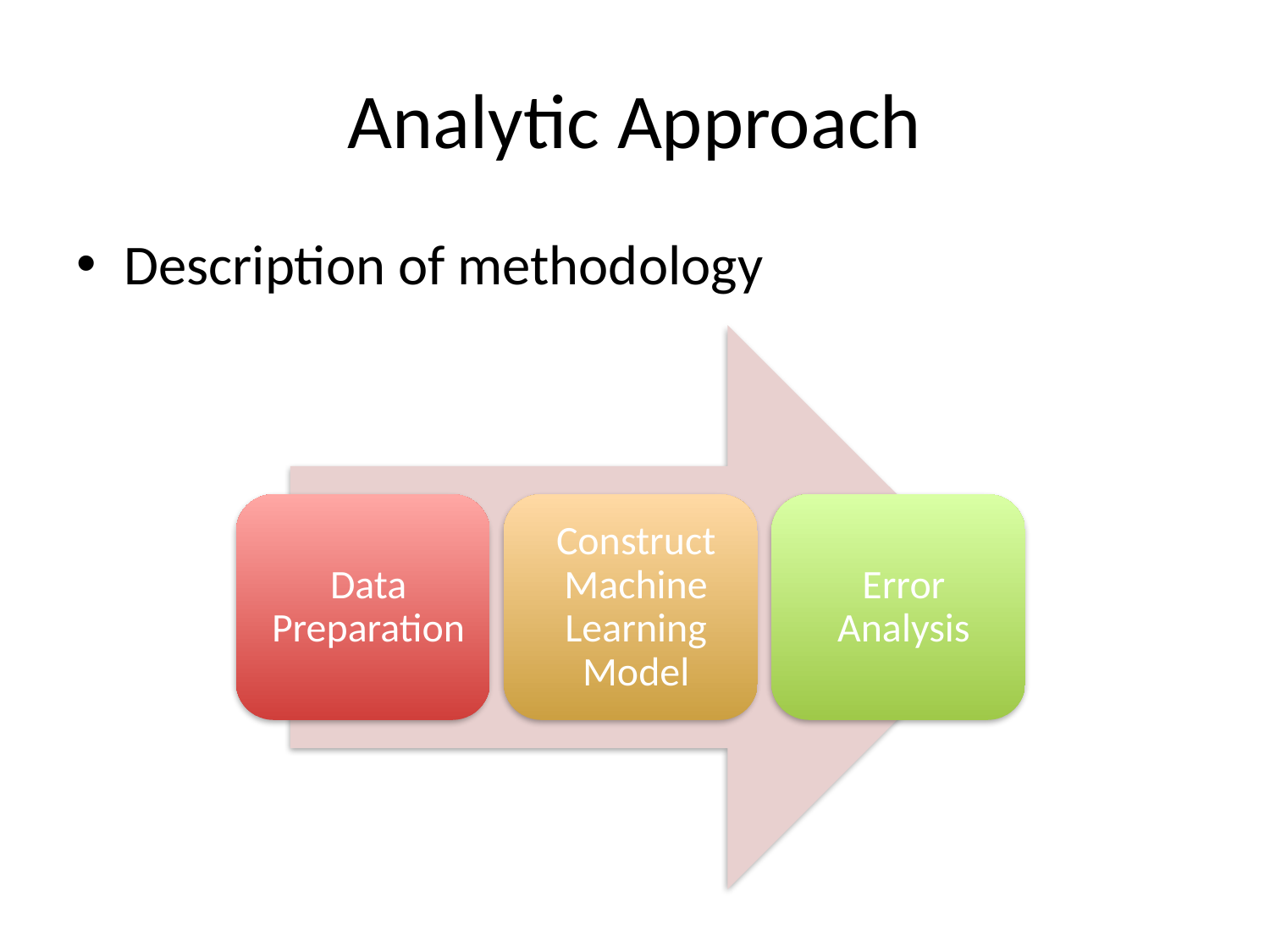

# Analytic Approach
Description of methodology

Data Preparation
Construct Machine Learning Model
Error Analysis